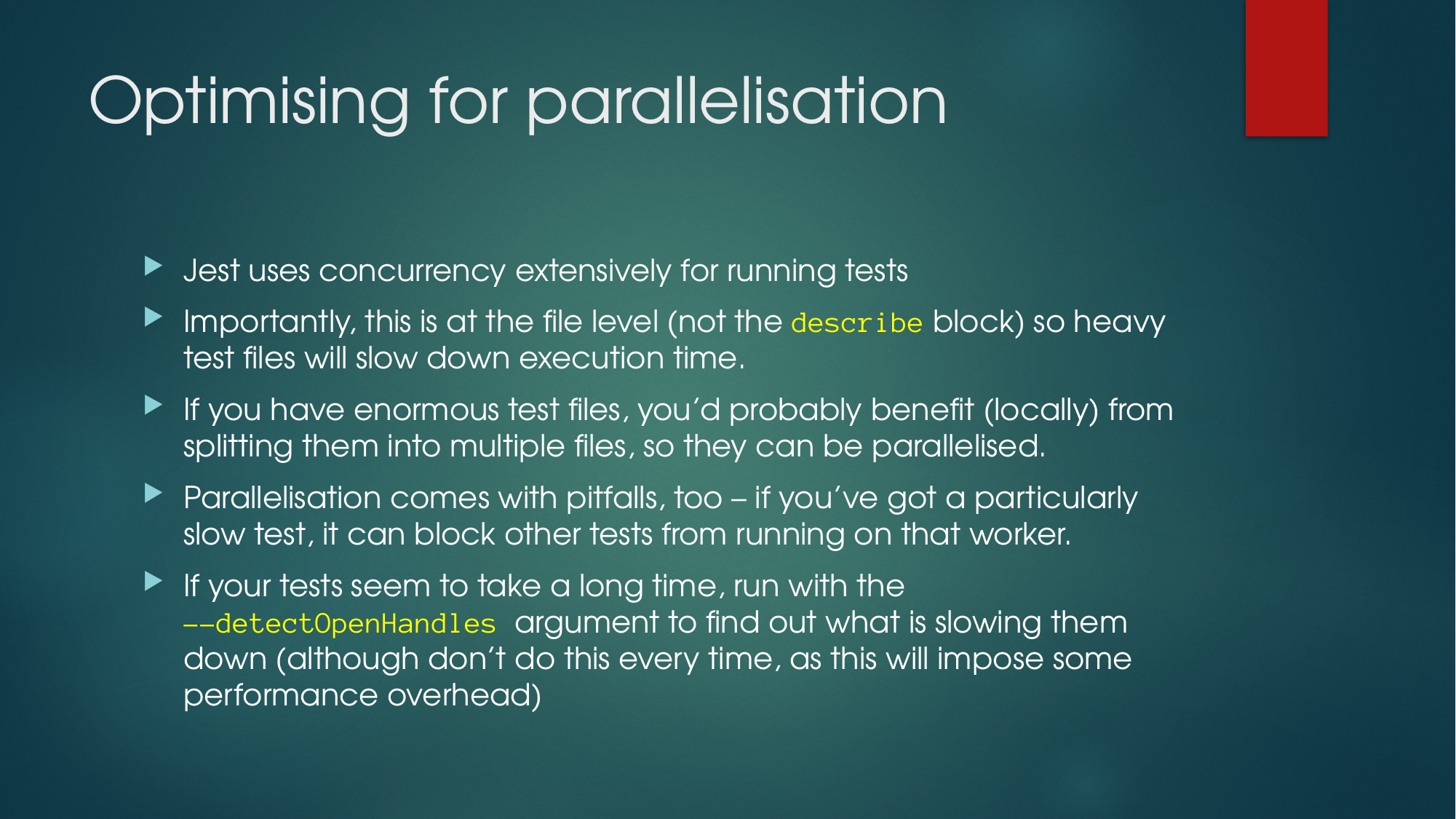

# Optimising for parallelisation
Jest uses concurrency extensively for running tests
Importantly, this is at the file level (not the describe block) so heavy test files will slow down execution time.
If you have enormous test files, you’d probably benefit (locally) from splitting them into multiple files, so they can be parallelised.
Parallelisation comes with pitfalls, too – if you’ve got a particularly slow test, it can block other tests from running on that worker.
If your tests seem to take a long time, run with the
--detectOpenHandles argument to find out what is slowing them down (although don’t do this every time, as this will impose some performance overhead)